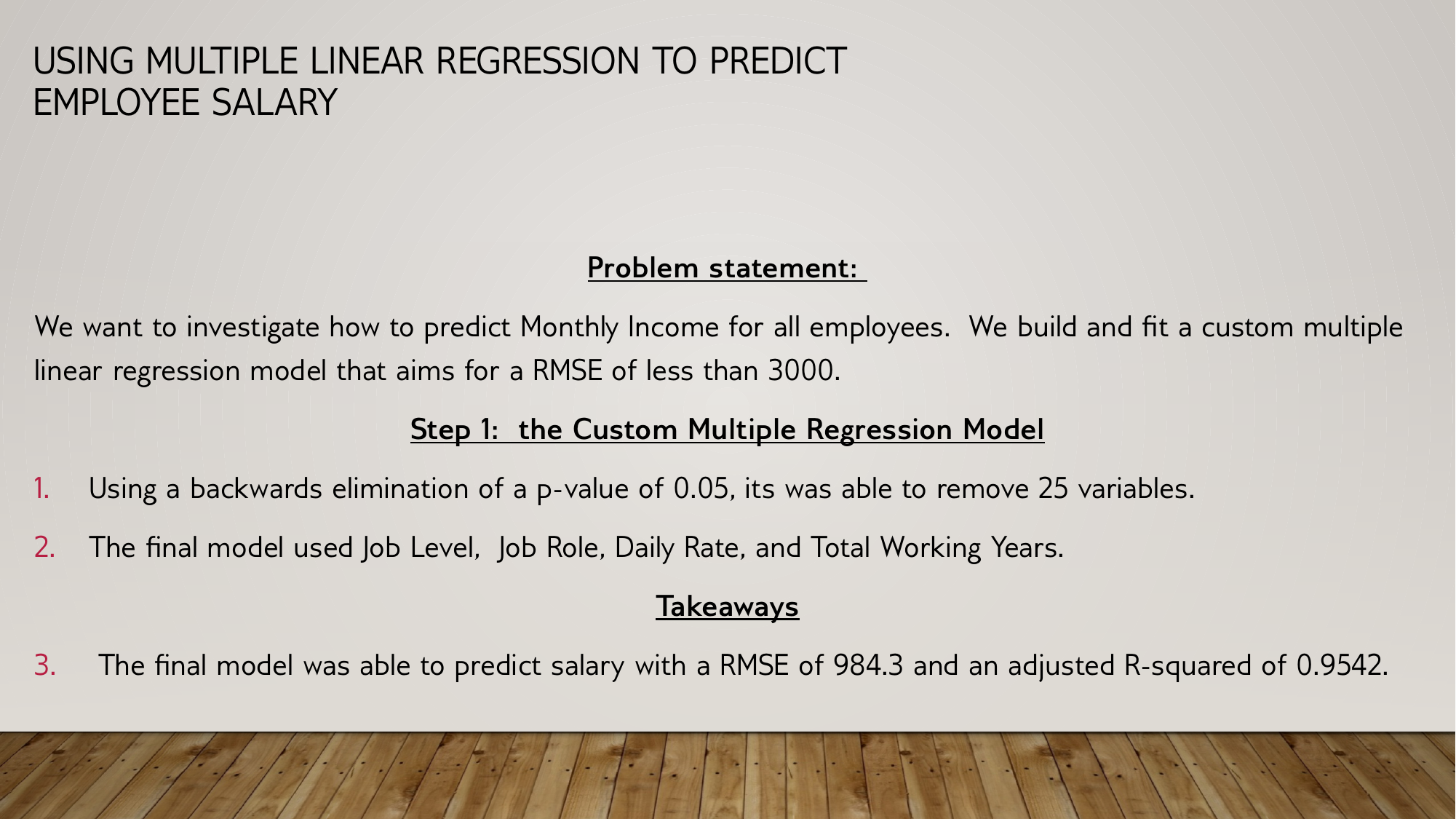

Using Multiple Linear Regression to Predict Employee Salary
Problem statement:
We want to investigate how to predict Monthly Income for all employees.  We build and fit a custom multiple linear regression model that aims for a RMSE of less than 3000.
Step 1:  the Custom Multiple Regression Model
Using a backwards elimination of a p-value of 0.05, its was able to remove 25 variables.
The final model used Job Level,  Job Role, Daily Rate, and Total Working Years.
Takeaways
 The final model was able to predict salary with a RMSE of 984.3 and an adjusted R-squared of 0.9542.